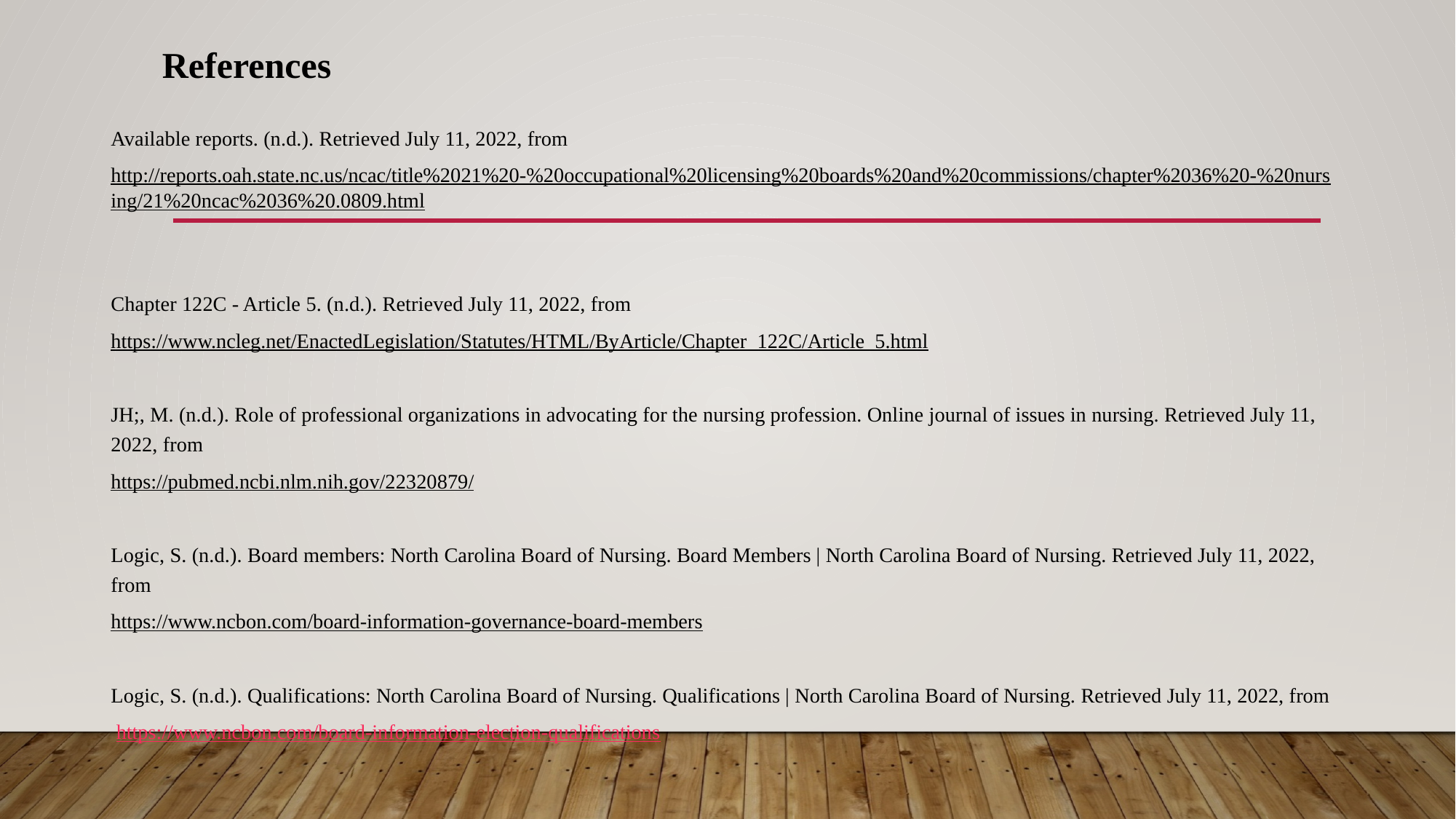

References

Available reports. (n.d.). Retrieved July 11, 2022, from
http://reports.oah.state.nc.us/ncac/title%2021%20-%20occupational%20licensing%20boards%20and%20commissions/chapter%2036%20-%20nursing/21%20ncac%2036%20.0809.html

Chapter 122C - Article 5. (n.d.). Retrieved July 11, 2022, from
https://www.ncleg.net/EnactedLegislation/Statutes/HTML/ByArticle/Chapter_122C/Article_5.html

JH;, M. (n.d.). Role of professional organizations in advocating for the nursing profession. Online journal of issues in nursing. Retrieved July 11, 2022, from
https://pubmed.ncbi.nlm.nih.gov/22320879/

Logic, S. (n.d.). Board members: North Carolina Board of Nursing. Board Members | North Carolina Board of Nursing. Retrieved July 11, 2022, from
https://www.ncbon.com/board-information-governance-board-members

Logic, S. (n.d.). Qualifications: North Carolina Board of Nursing. Qualifications | North Carolina Board of Nursing. Retrieved July 11, 2022, from
 https://www.ncbon.com/board-information-election-qualifications